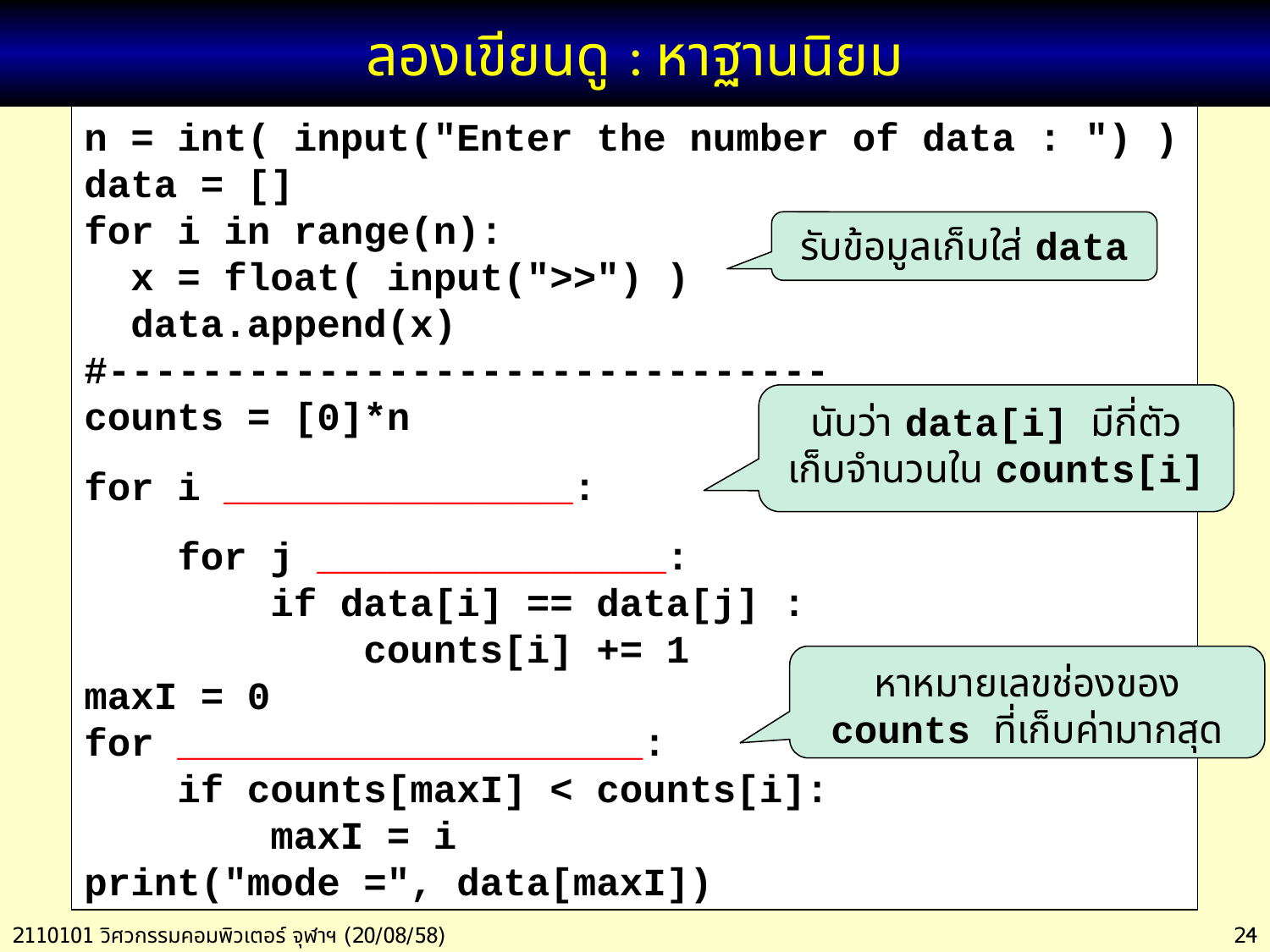

# ลองเขียนดู : หาฐานนิยม
n = int( input("Enter the number of data : ") )
data = []
for i in range(n):
  x = float( input(">>") )
  data.append(x)
#-------------------------------
counts = [0]*n
for i _______________:
    for j _______________:
        if data[i] == data[j] :
            counts[i] += 1
maxI = 0
for ____________________:
    if counts[maxI] < counts[i]:
        maxI = i
print("mode =", data[maxI])
รับข้อมูลเก็บใส่ data
นับว่า data[i] มีกี่ตัว
เก็บจำนวนใน counts[i]
หาหมายเลขช่องของ counts ที่เก็บค่ามากสุด